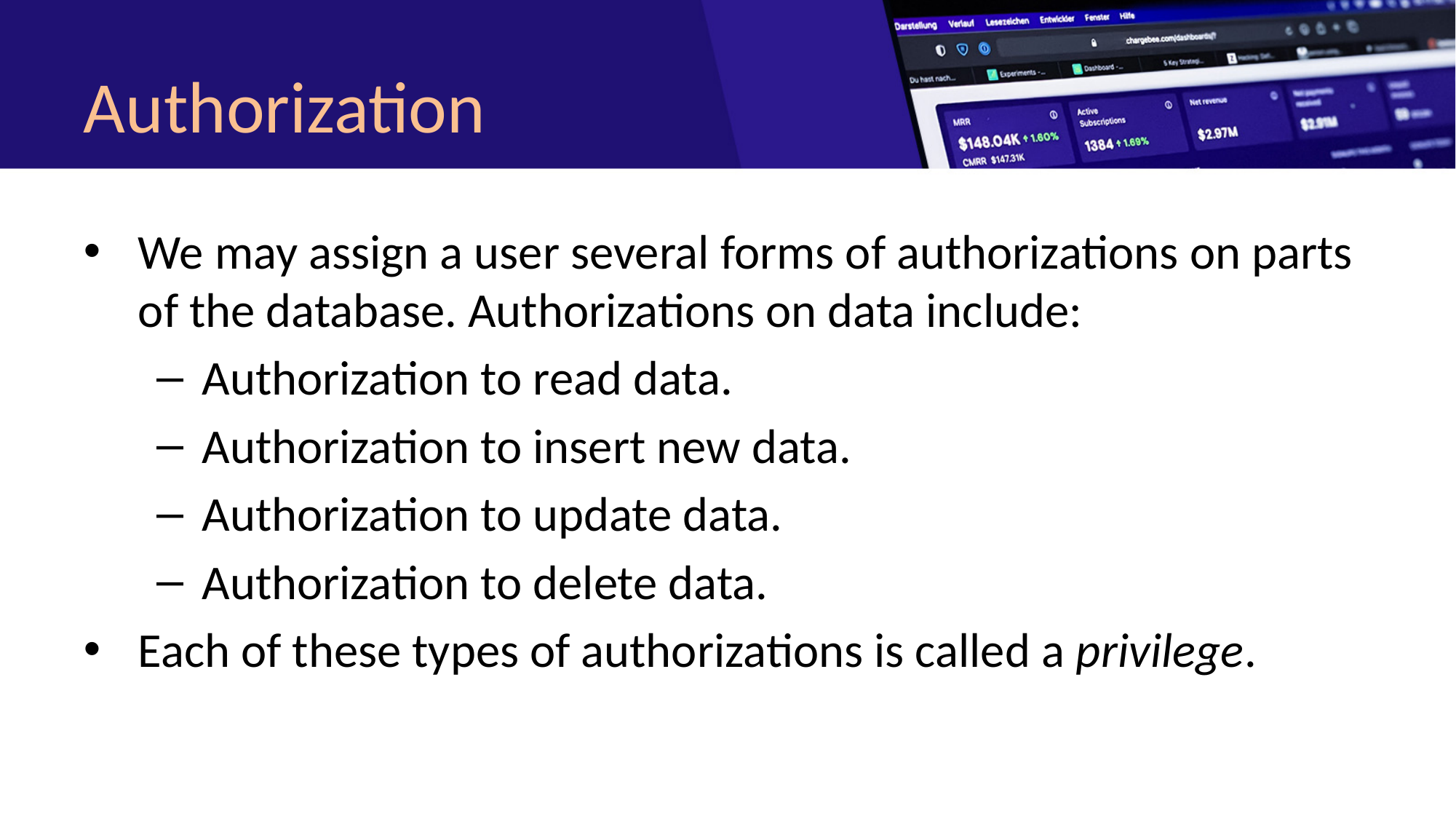

# Authorization
We may assign a user several forms of authorizations on parts of the database. Authorizations on data include:
Authorization to read data.
Authorization to insert new data.
Authorization to update data.
Authorization to delete data.
Each of these types of authorizations is called a privilege.